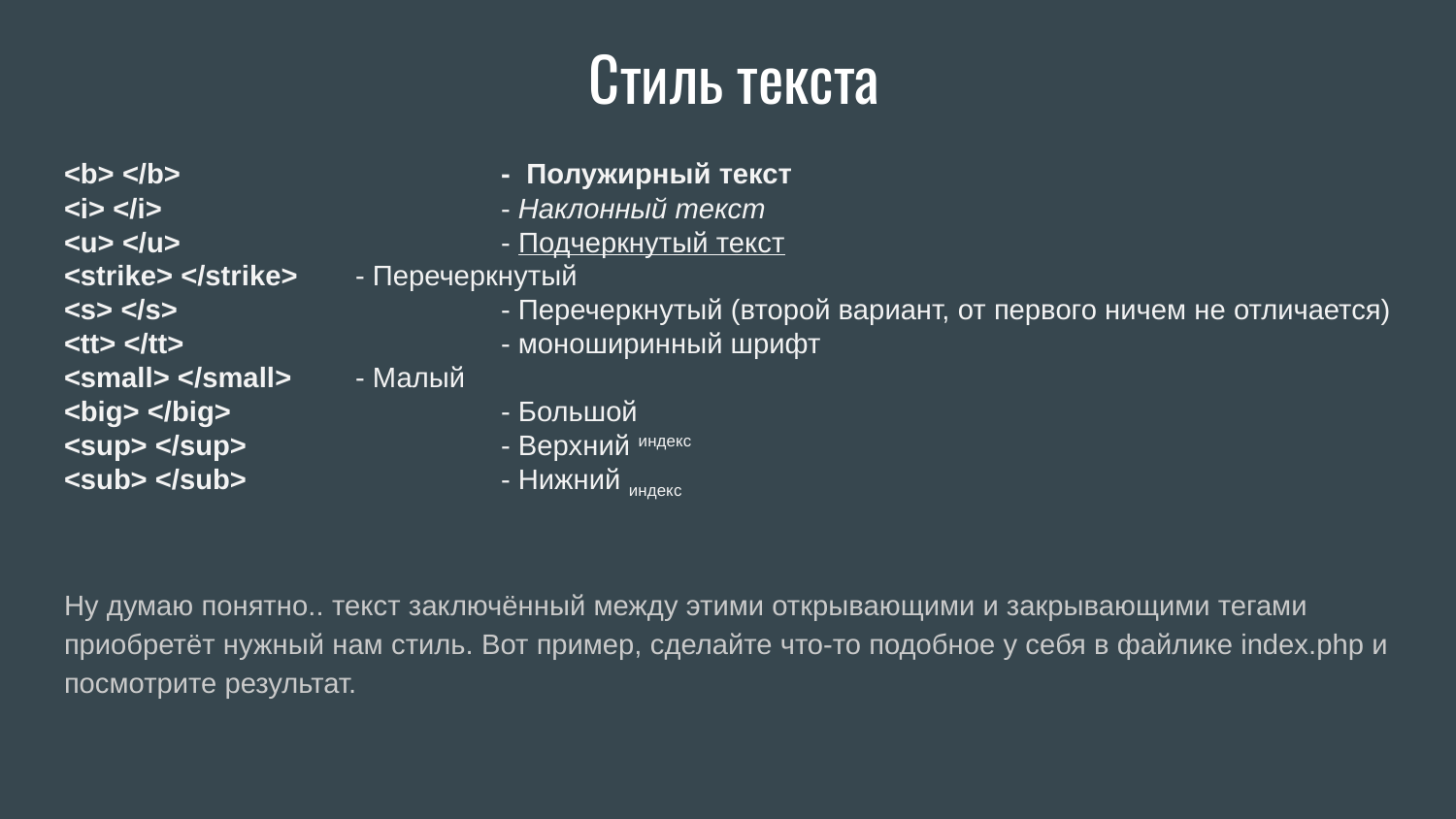

# Стиль текста
<b> </b> 			-  Полужирный текст
<i> </i> 			- Наклонный текст
<u> </u>			- Подчеркнутый текст
<strike> </strike>	- Перечеркнутый
<s> </s>			- Перечеркнутый (второй вариант, от первого ничем не отличается)
<tt> </tt>			- моноширинный шрифт
<small> </small>	- Малый
<big> </big>		- Большой
<sup> </sup>		- Верхний индекс
<sub> </sub>		- Нижний индекс

Ну думаю понятно.. текст заключённый между этими открывающими и закрывающими тегами приобретёт нужный нам стиль. Вот пример, сделайте что-то подобное у себя в файлике index.php и посмотрите результат.